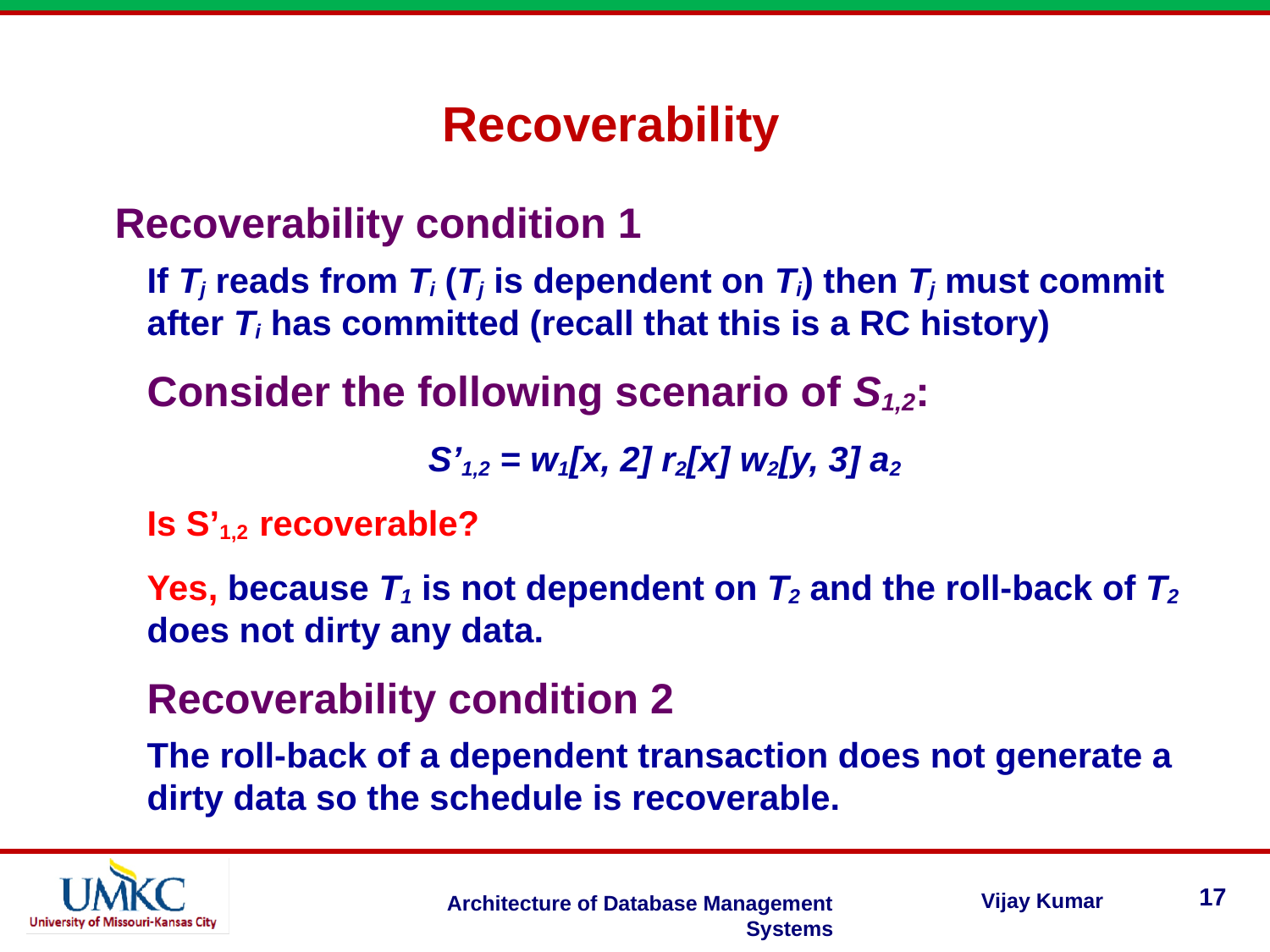

Recoverability
Recoverability condition 1
If Tj reads from Ti (Tj is dependent on Ti) then Tj must commit after Ti has committed (recall that this is a RC history)
Consider the following scenario of S1,2:
S’1,2 = w1[x, 2] r2[x] w2[y, 3] a2
Is S’1,2  recoverable?
Yes, because T1 is not dependent on T2 and the roll-back of T2 does not dirty any data.
Recoverability condition 2
The roll-back of a dependent transaction does not generate a dirty data so the schedule is recoverable.
17